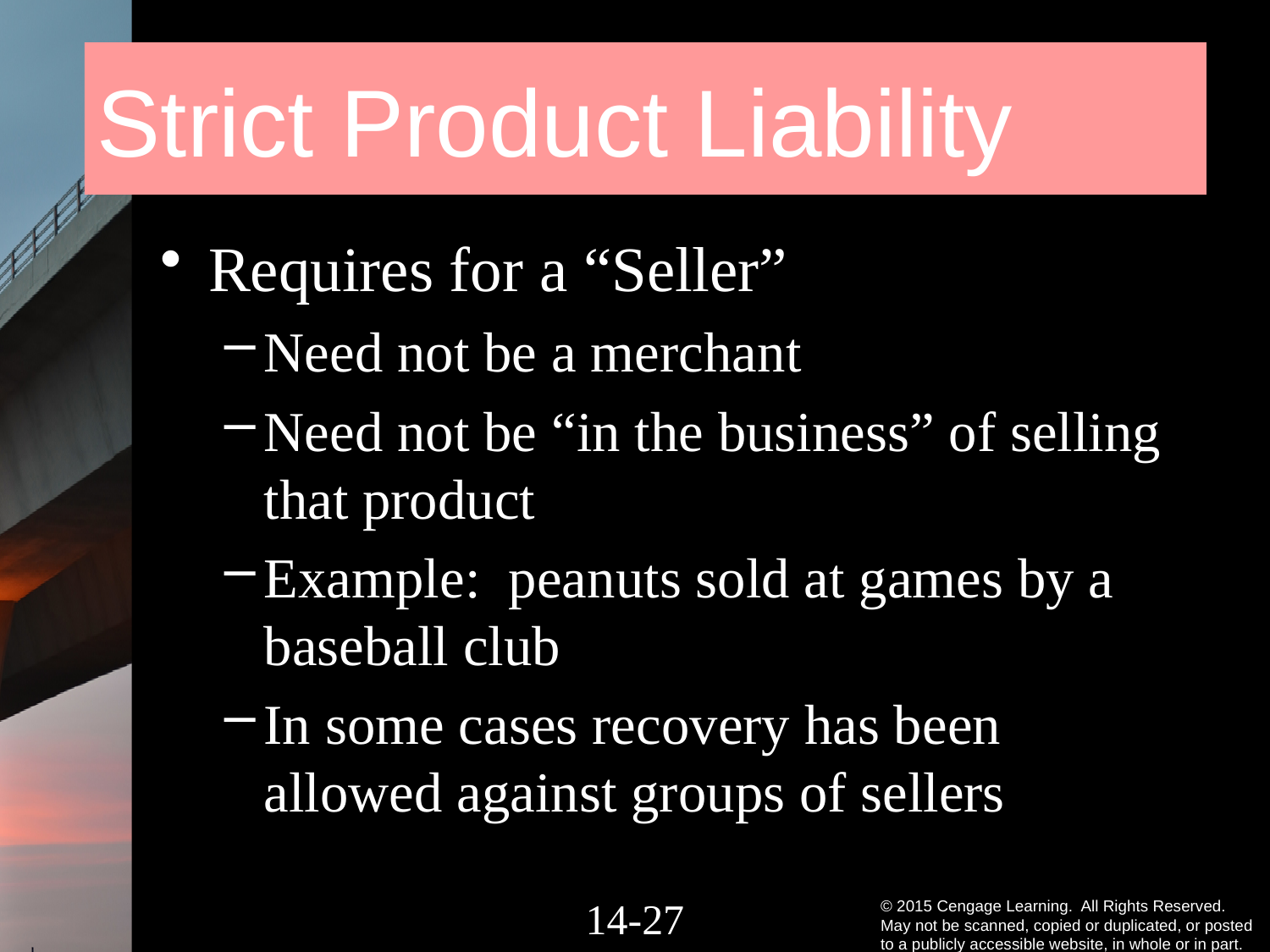

# Strict Product Liability
Requires for a “Seller”
Need not be a merchant
Need not be “in the business” of selling that product
Example:  peanuts sold at games by a baseball club
In some cases recovery has been allowed against groups of sellers
14-27